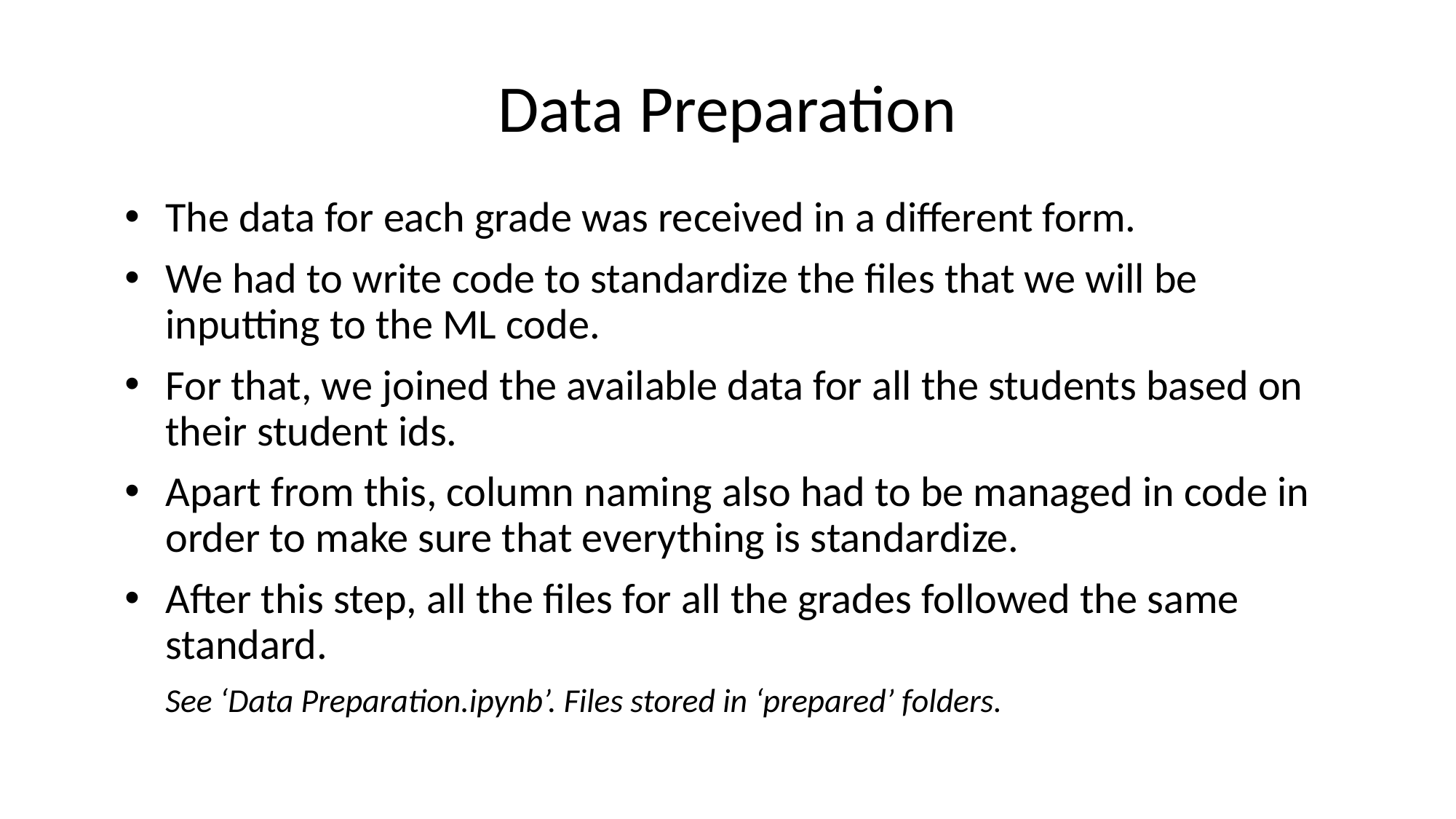

# Data Preparation
The data for each grade was received in a different form.
We had to write code to standardize the files that we will be inputting to the ML code.
For that, we joined the available data for all the students based on their student ids.
Apart from this, column naming also had to be managed in code in order to make sure that everything is standardize.
After this step, all the files for all the grades followed the same standard.
See ‘Data Preparation.ipynb’. Files stored in ‘prepared’ folders.